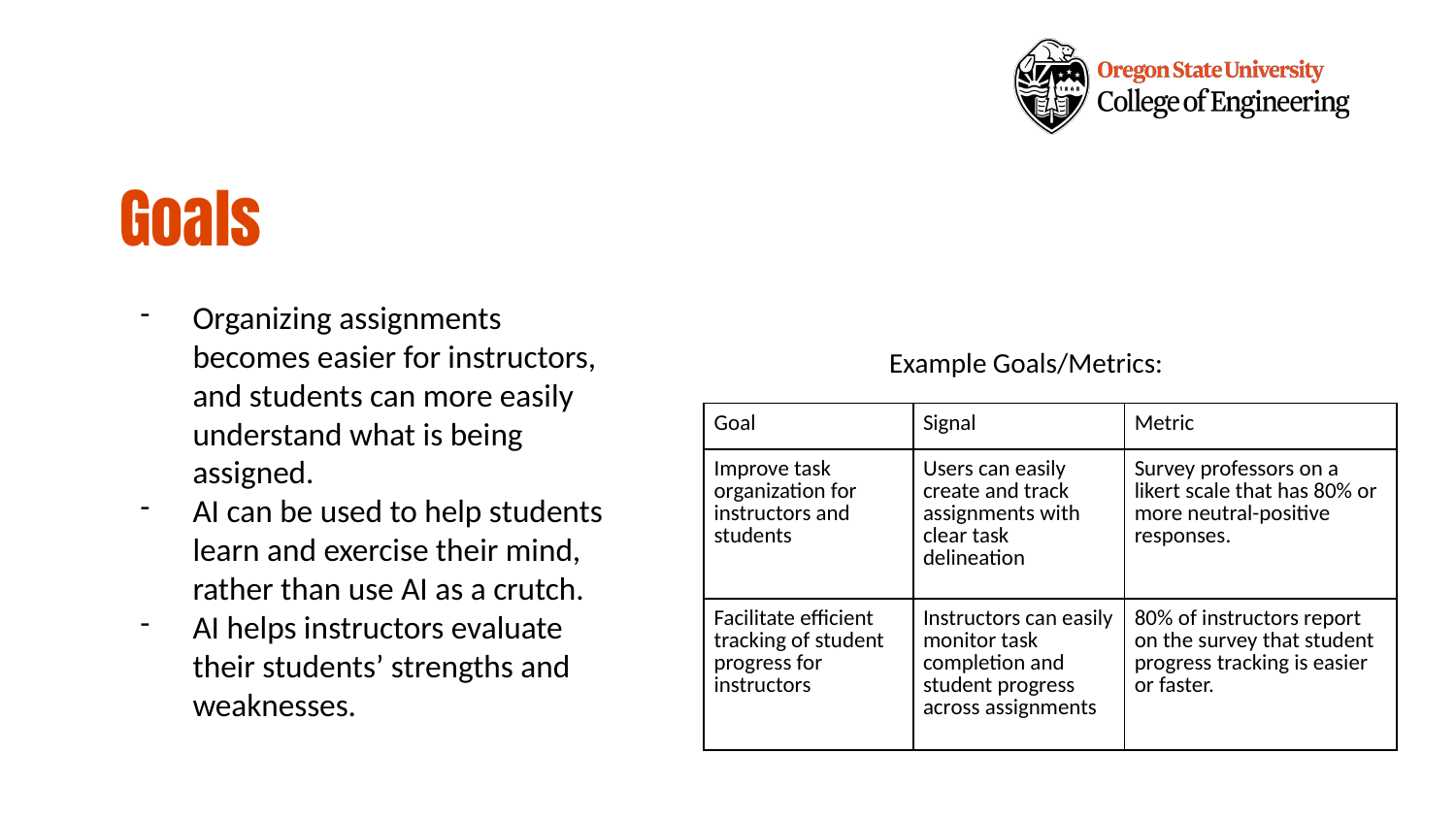

# Goals
Organizing assignments becomes easier for instructors, and students can more easily understand what is being assigned.
AI can be used to help students learn and exercise their mind, rather than use AI as a crutch.
AI helps instructors evaluate their students’ strengths and weaknesses.
Example Goals/Metrics:
| Goal | Signal | Metric |
| --- | --- | --- |
| Improve task organization for instructors and students | Users can easily create and track assignments with clear task delineation | Survey professors on a likert scale that has 80% or more neutral-positive responses. |
| Facilitate efficient tracking of student progress for instructors | Instructors can easily monitor task completion and student progress across assignments | 80% of instructors report on the survey that student progress tracking is easier or faster. |